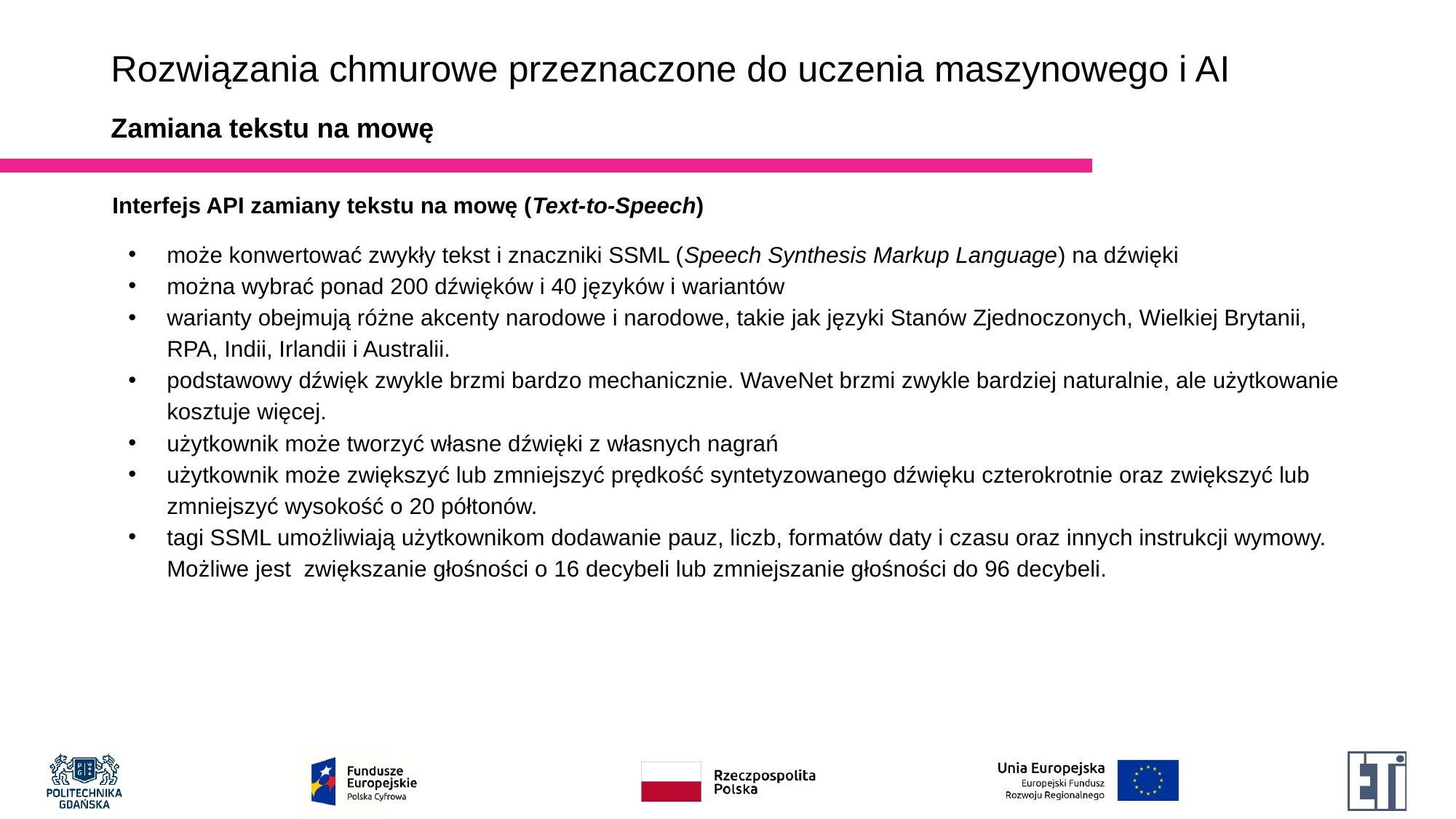

# Rozwiązania chmurowe przeznaczone do uczenia maszynowego i AI
Zamiana tekstu na mowę
Interfejs API zamiany tekstu na mowę (Text-to-Speech)
może konwertować zwykły tekst i znaczniki SSML (Speech Synthesis Markup Language) na dźwięki
można wybrać ponad 200 dźwięków i 40 języków i wariantów
warianty obejmują różne akcenty narodowe i narodowe, takie jak języki Stanów Zjednoczonych, Wielkiej Brytanii, RPA, Indii, Irlandii i Australii.
podstawowy dźwięk zwykle brzmi bardzo mechanicznie. WaveNet brzmi zwykle bardziej naturalnie, ale użytkowanie kosztuje więcej.
użytkownik może tworzyć własne dźwięki z własnych nagrań
użytkownik może zwiększyć lub zmniejszyć prędkość syntetyzowanego dźwięku czterokrotnie oraz zwiększyć lub zmniejszyć wysokość o 20 półtonów.
tagi SSML umożliwiają użytkownikom dodawanie pauz, liczb, formatów daty i czasu oraz innych instrukcji wymowy. Możliwe jest  zwiększanie głośności o 16 decybeli lub zmniejszanie głośności do 96 decybeli.